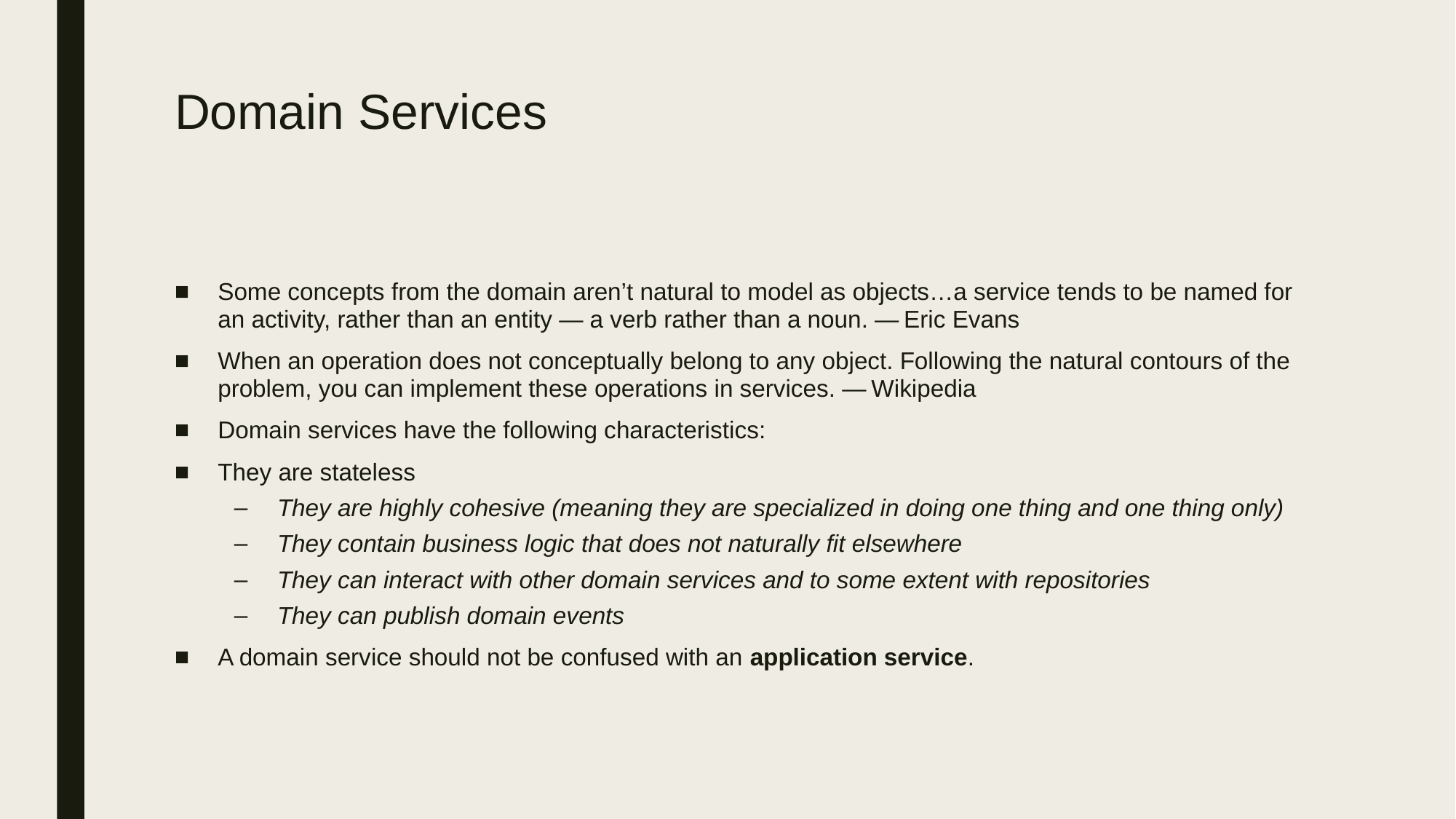

# Domain Services
Some concepts from the domain aren’t natural to model as objects…a service tends to be named for an activity, rather than an entity — a verb rather than a noun. — Eric Evans
When an operation does not conceptually belong to any object. Following the natural contours of the problem, you can implement these operations in services. — Wikipedia
Domain services have the following characteristics:
They are stateless
They are highly cohesive (meaning they are specialized in doing one thing and one thing only)
They contain business logic that does not naturally fit elsewhere
They can interact with other domain services and to some extent with repositories
They can publish domain events
A domain service should not be confused with an application service.